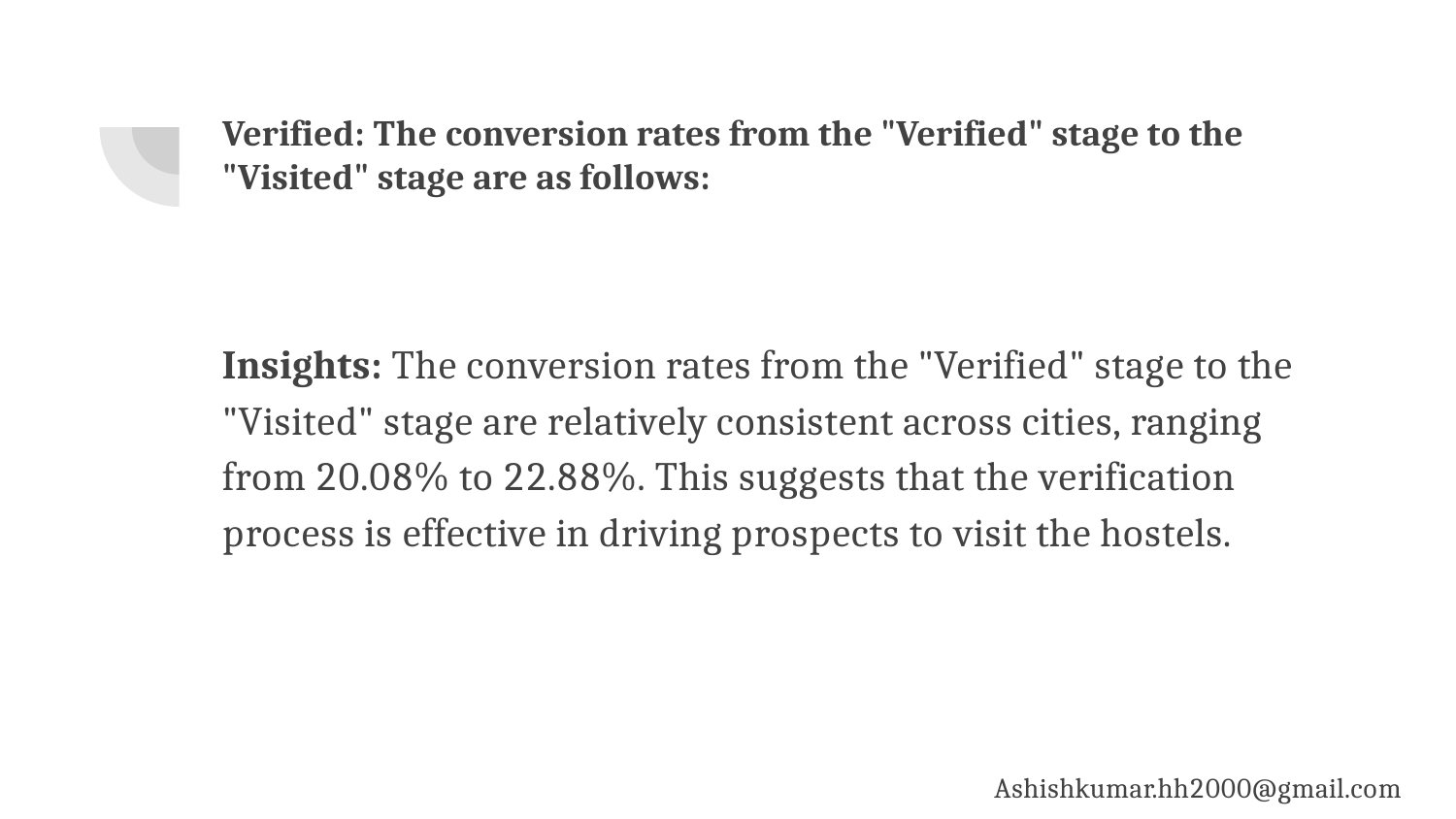

# Verified: The conversion rates from the "Verified" stage to the "Visited" stage are as follows:
Insights: The conversion rates from the "Verified" stage to the "Visited" stage are relatively consistent across cities, ranging from 20.08% to 22.88%. This suggests that the verification process is effective in driving prospects to visit the hostels.
Ashishkumar.hh2000@gmail.com